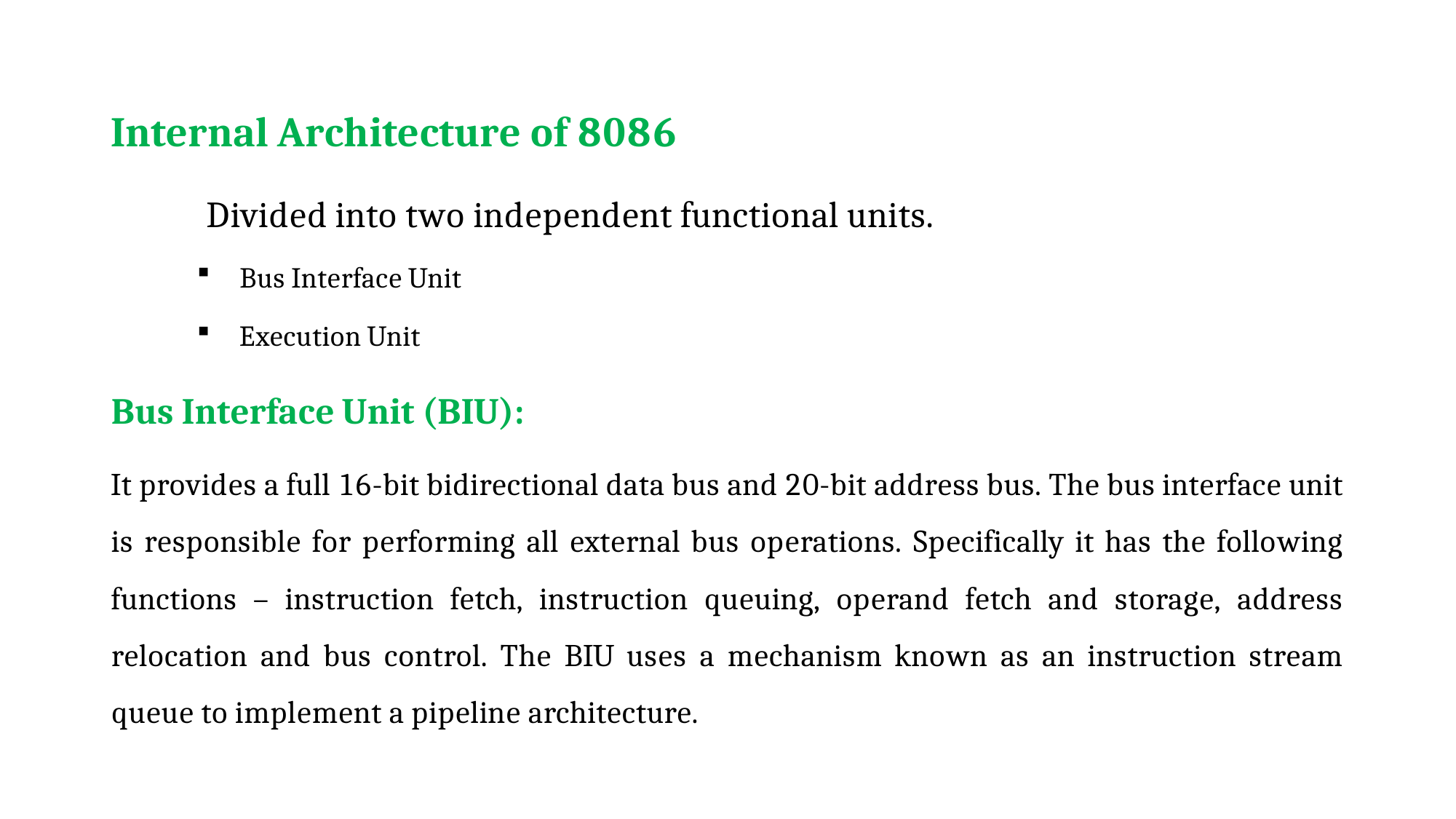

Internal Architecture of 8086
	Divided into two independent functional units.
Bus Interface Unit
Execution Unit
Bus Interface Unit (BIU):
It provides a full 16-bit bidirectional data bus and 20-bit address bus. The bus interface unit is responsible for performing all external bus operations. Specifically it has the following functions – instruction fetch, instruction queuing, operand fetch and storage, address relocation and bus control. The BIU uses a mechanism known as an instruction stream queue to implement a pipeline architecture.